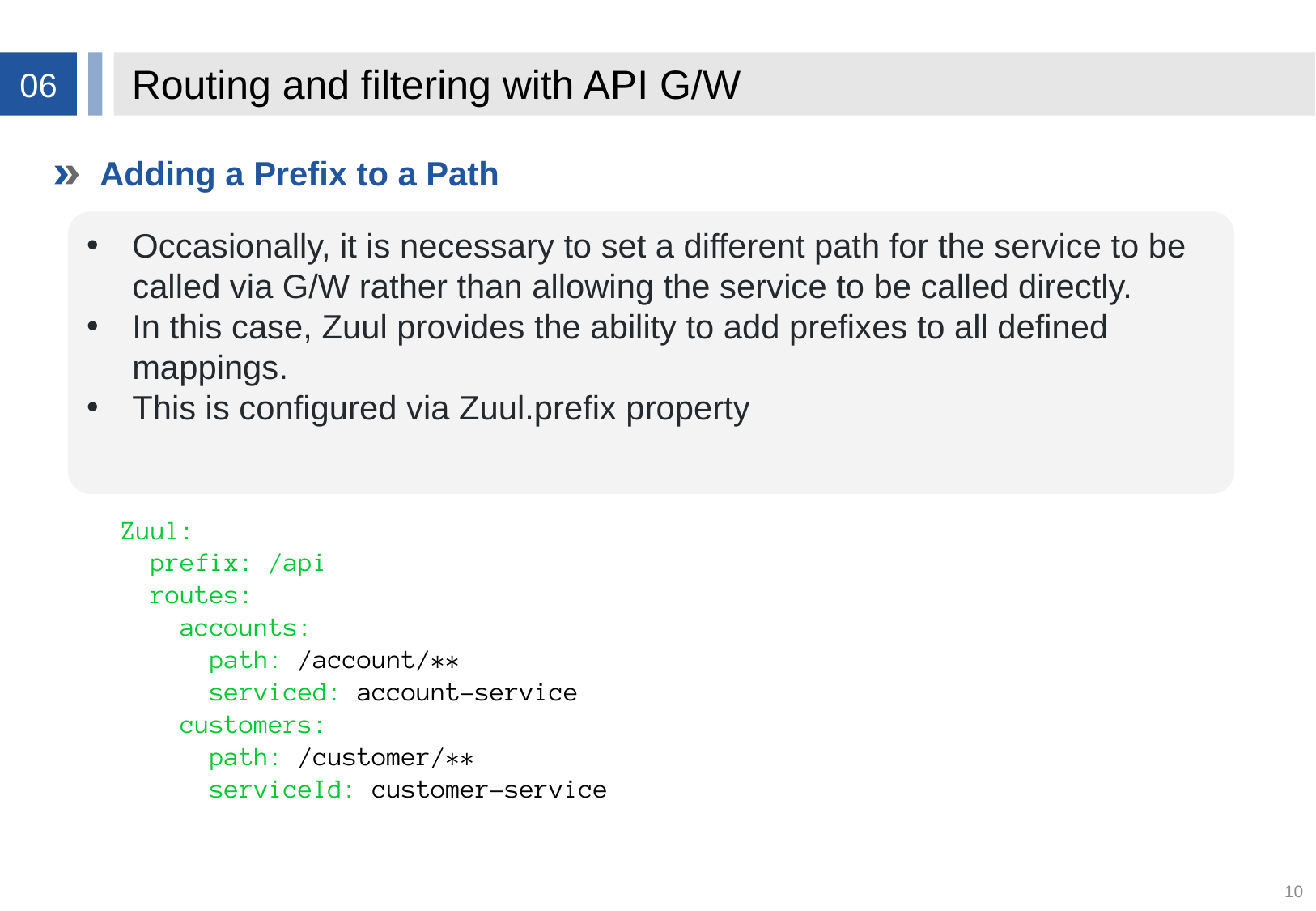

# Routing and filtering with API G/W
06
Adding a Prefix to a Path

Occasionally, it is necessary to set a different path for the service to be called via G/W rather than allowing the service to be called directly.
In this case, Zuul provides the ability to add prefixes to all defined mappings.
This is configured via Zuul.prefix property
Zuul:
  prefix: /api
  routes:
    accounts:
      path: /account/**
      serviced: account-service
    customers:
      path: /customer/**
      serviceId: customer-service
10